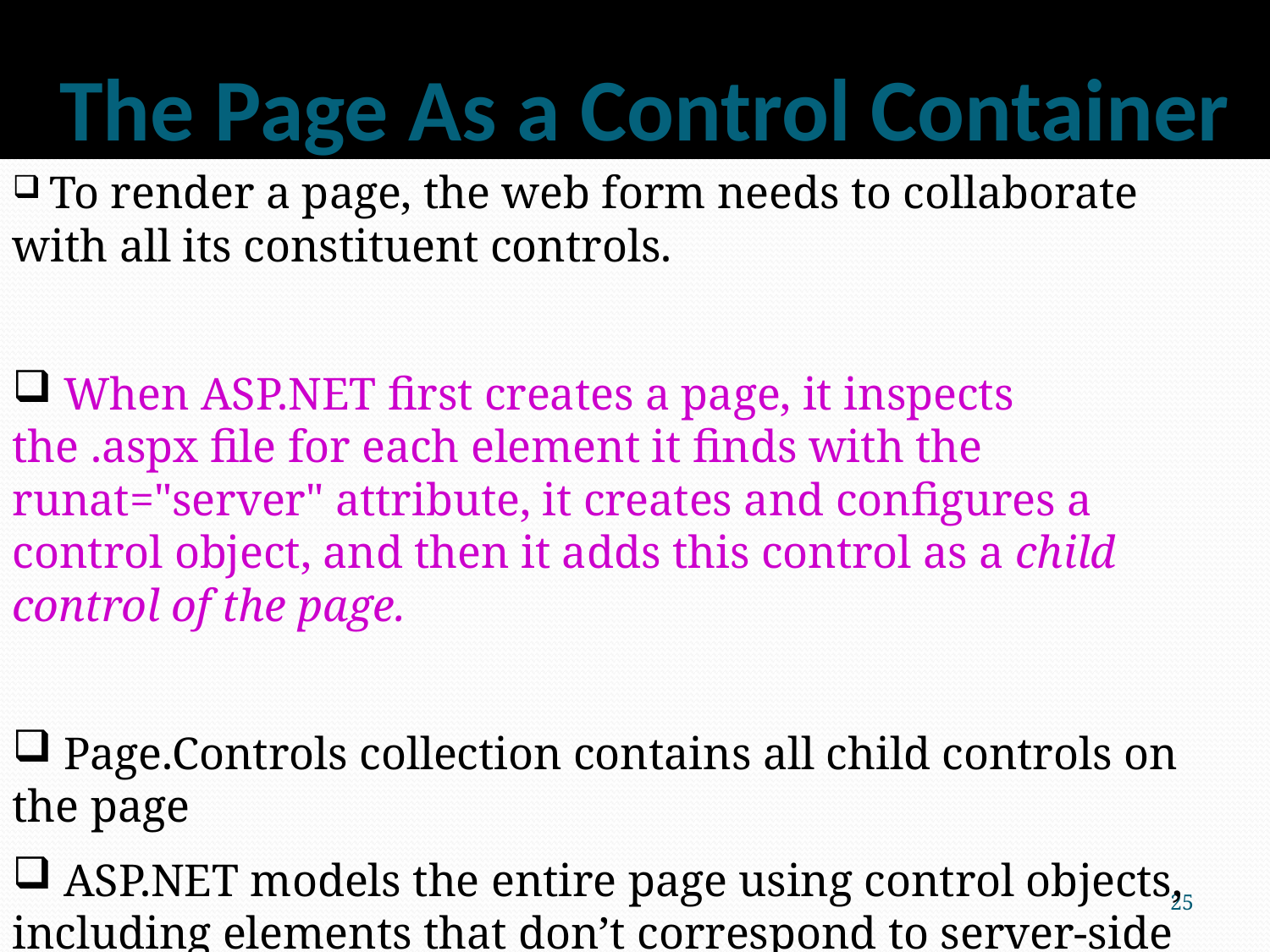

# The Page As a Control Container
 To render a page, the web form needs to collaborate with all its constituent controls.

 When ASP.NET first creates a page, it inspects the .aspx file for each element it finds with the runat="server" attribute, it creates and configures a control object, and then it adds this control as a child control of the page.

 Page.Controls collection contains all child controls on the page
 ASP.NET models the entire page using control objects, including elements that don’t correspond to server-side content.

25